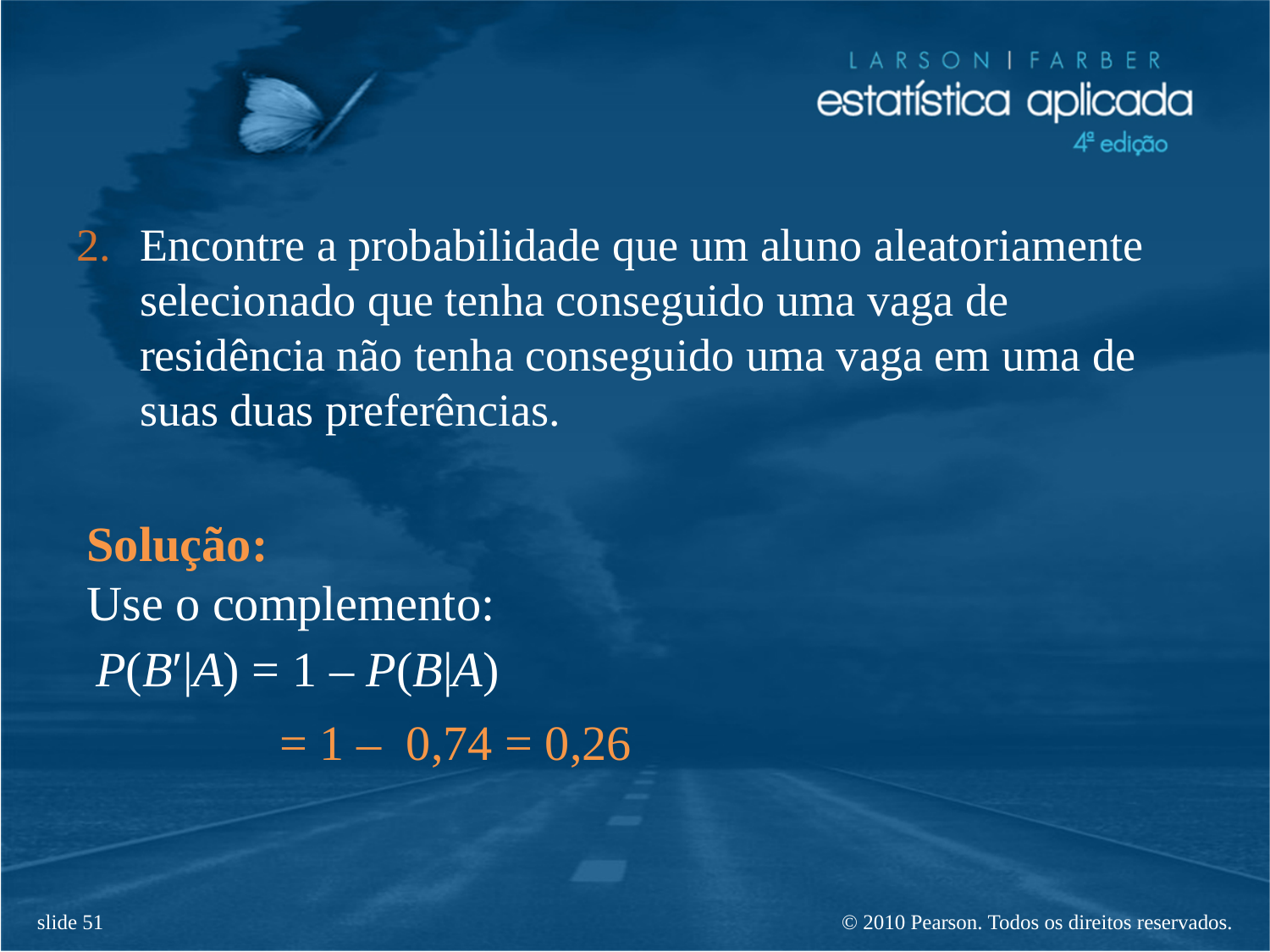

Encontre a probabilidade que um aluno aleatoriamente selecionado que tenha conseguido uma vaga de residência não tenha conseguido uma vaga em uma de suas duas preferências.
Solução:
Use o complemento:
P(B′|A) = 1 – P(B|A)
= 1 –  0,74 = 0,26